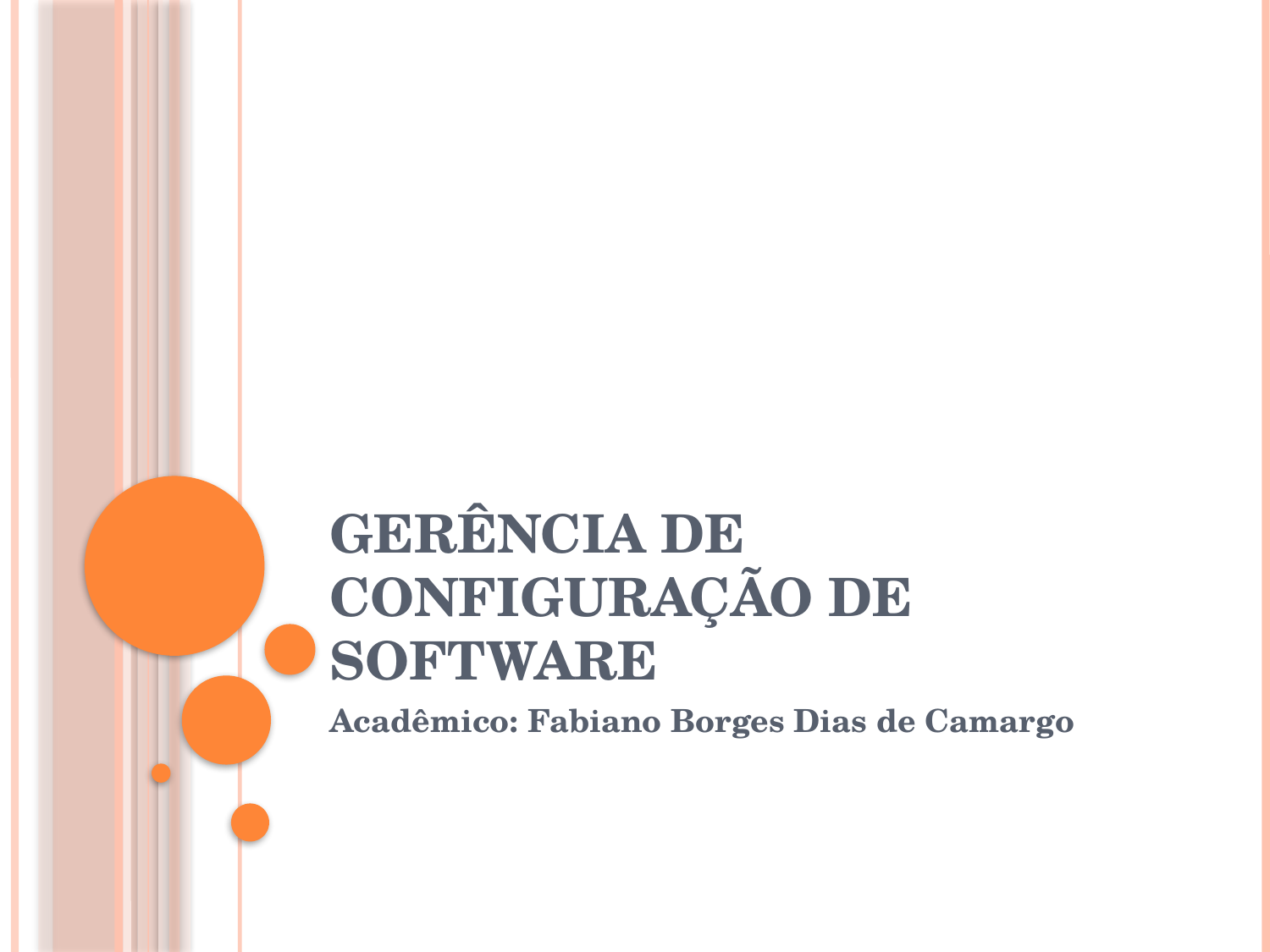

# Gerência de configuração de Software
Acadêmico: Fabiano Borges Dias de Camargo